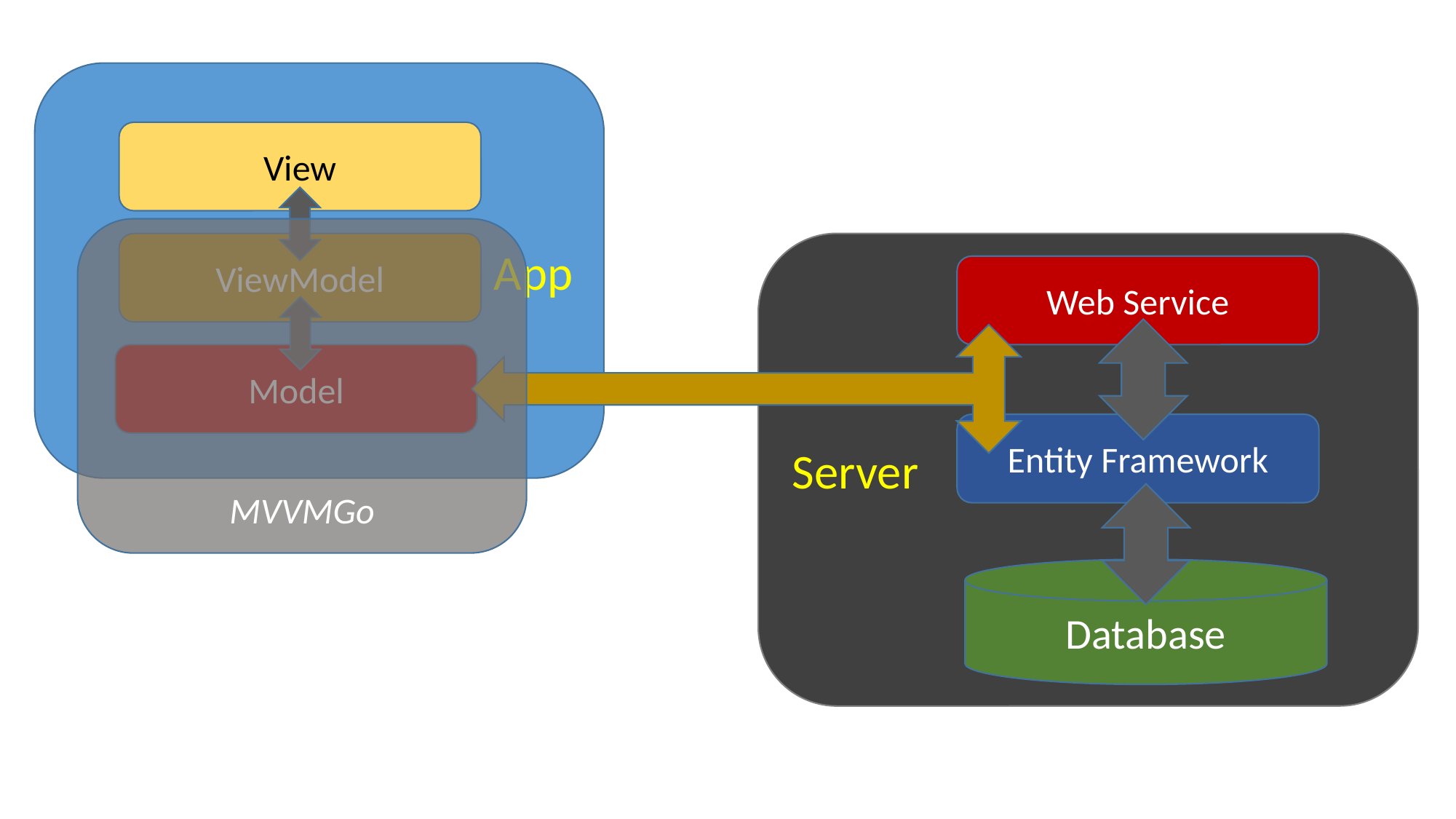

App

View

MVVMGo
ViewModel
Server
Web Service

Model
Entity Framework

Database